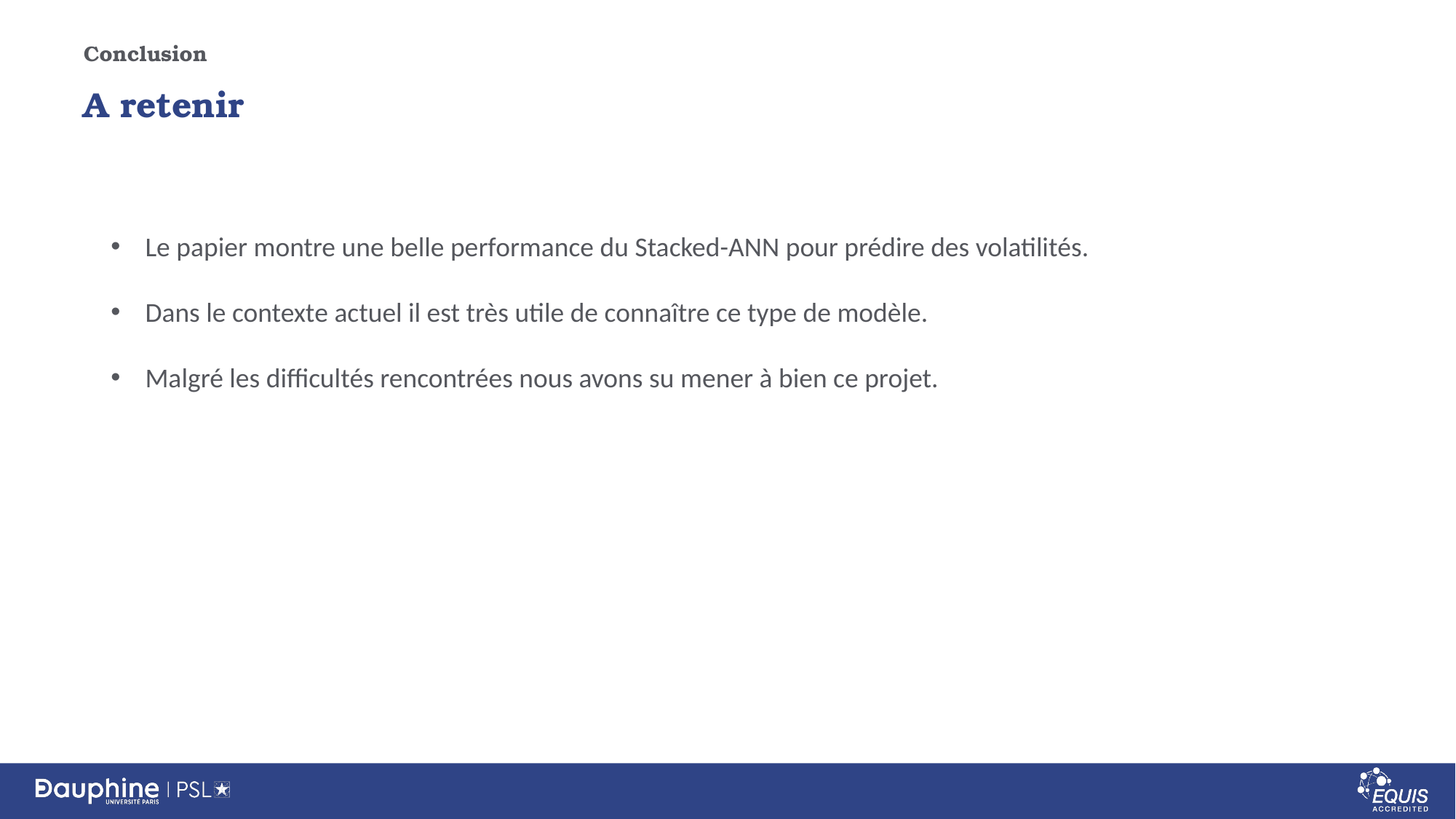

Conclusion
# A retenir
Le papier montre une belle performance du Stacked-ANN pour prédire des volatilités.

Dans le contexte actuel il est très utile de connaître ce type de modèle.

Malgré les difficultés rencontrées nous avons su mener à bien ce projet.